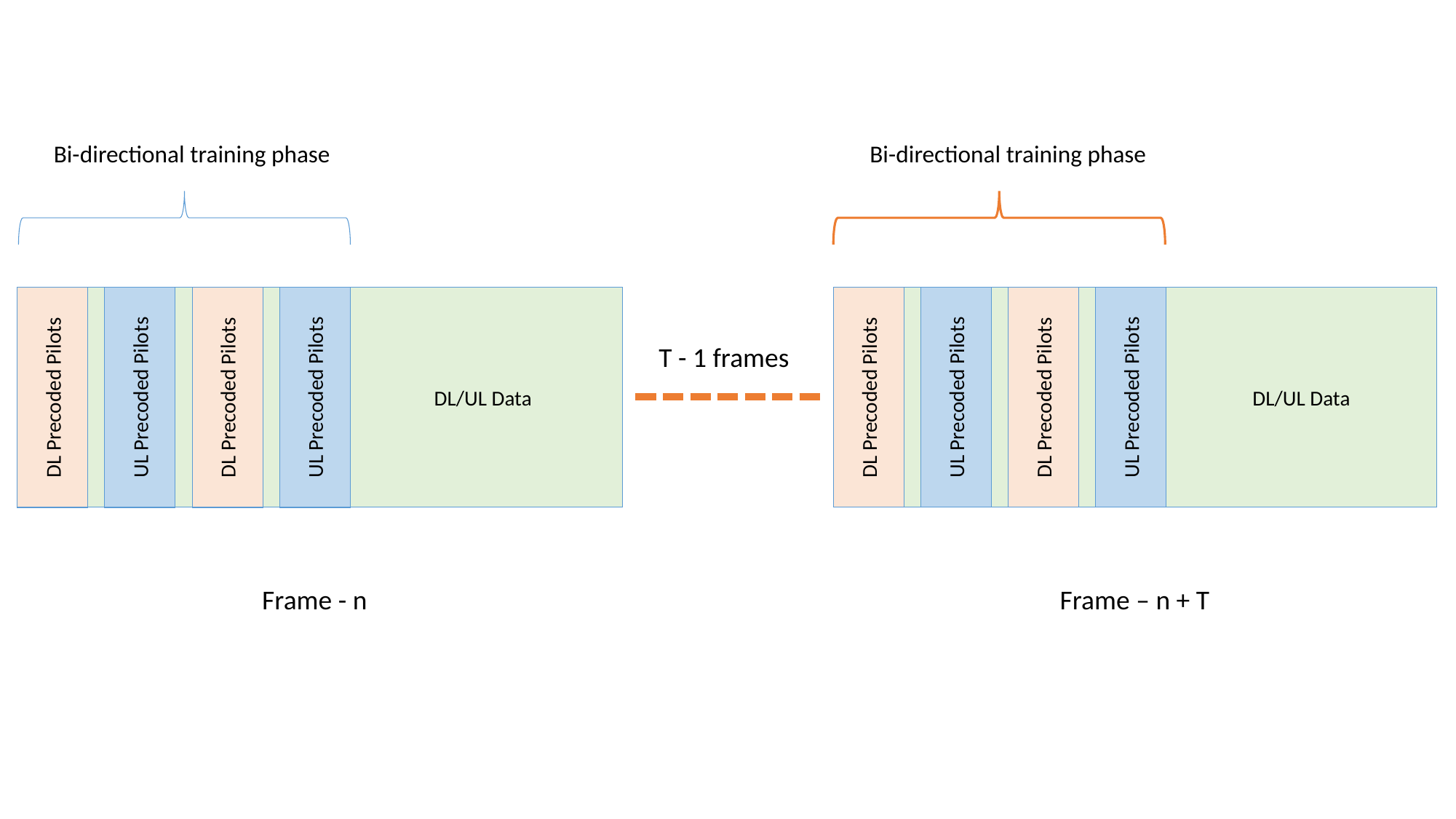

Bi-directional training phase
Bi-directional training phase

T - 1 frames
DL/UL Data
DL/UL Data
DL Precoded Pilots
DL Precoded Pilots
UL Precoded Pilots
UL Precoded Pilots
DL Precoded Pilots
DL Precoded Pilots
UL Precoded Pilots
UL Precoded Pilots
Frame - n
Frame – n + T